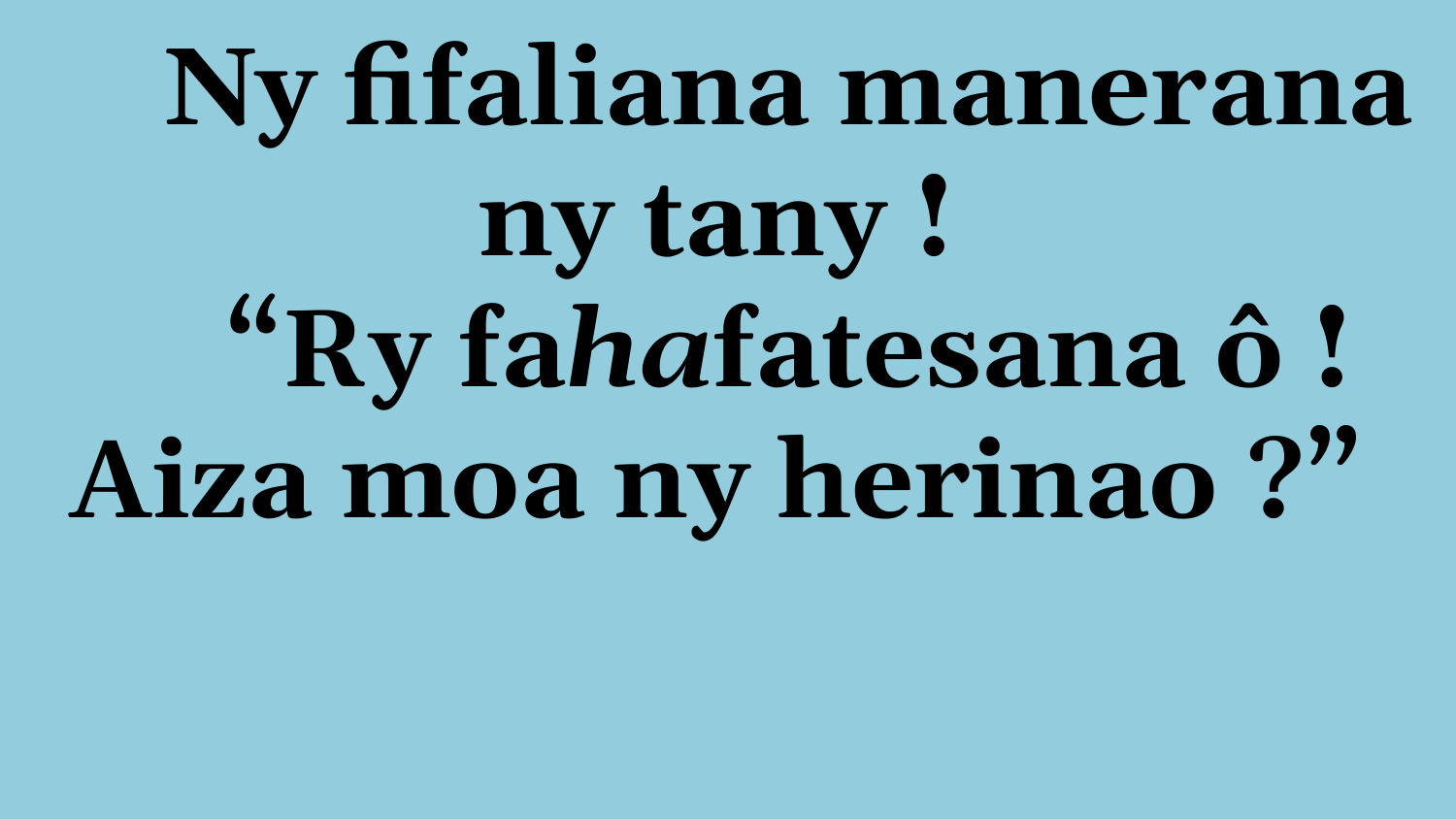

# Ny fifaliana manerana ny tany ! “Ry fahafatesana ô ! Aiza moa ny herinao ?”